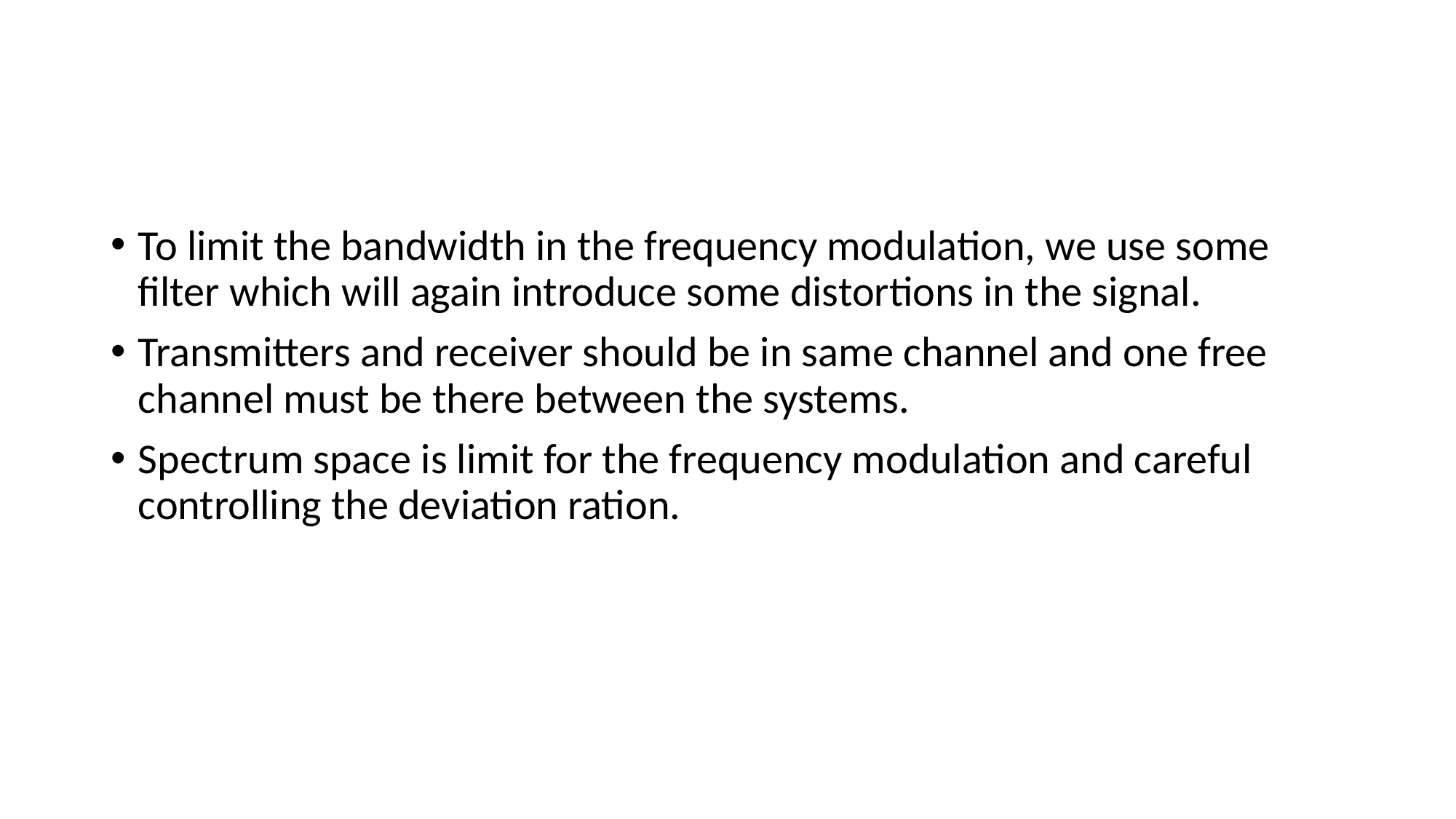

#
To limit the bandwidth in the frequency modulation, we use some filter which will again introduce some distortions in the signal.
Transmitters and receiver should be in same channel and one free channel must be there between the systems.
Spectrum space is limit for the frequency modulation and careful controlling the deviation ration.